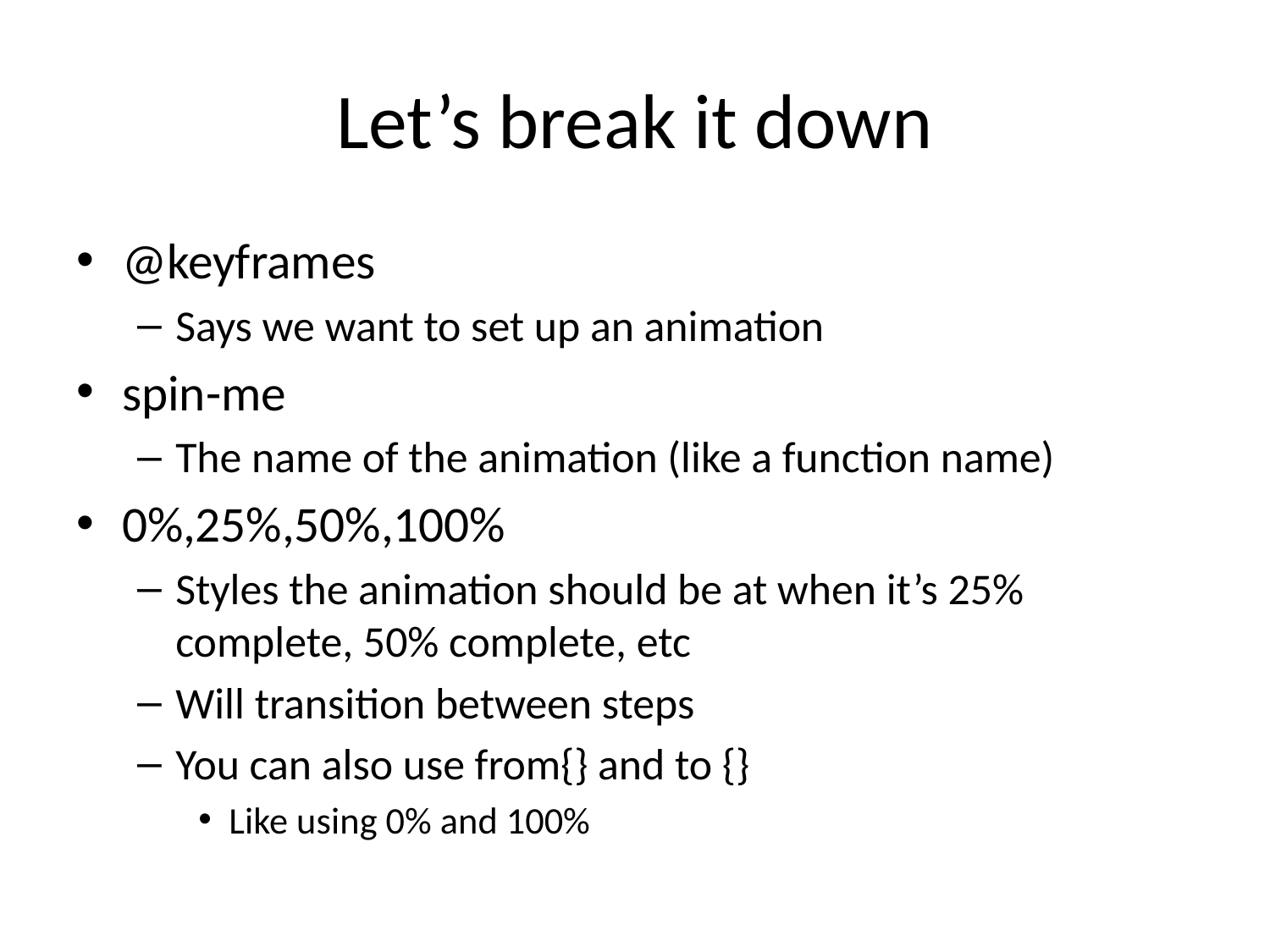

# Let’s break it down
@keyframes
Says we want to set up an animation
spin-me
The name of the animation (like a function name)
0%,25%,50%,100%
Styles the animation should be at when it’s 25% complete, 50% complete, etc
Will transition between steps
You can also use from{} and to {}
Like using 0% and 100%